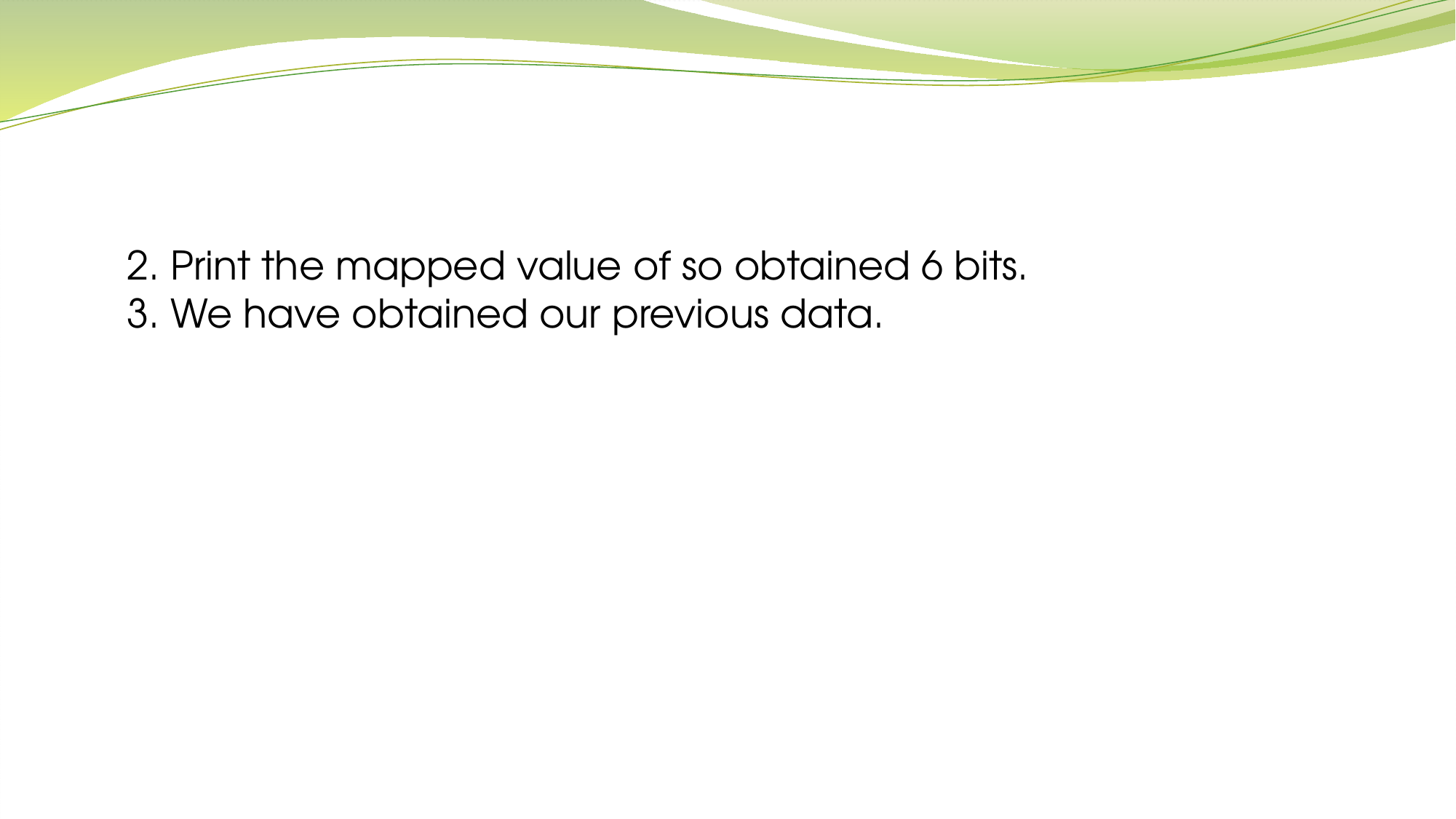

2. Print the mapped value of so obtained 6 bits.
3. We have obtained our previous data.